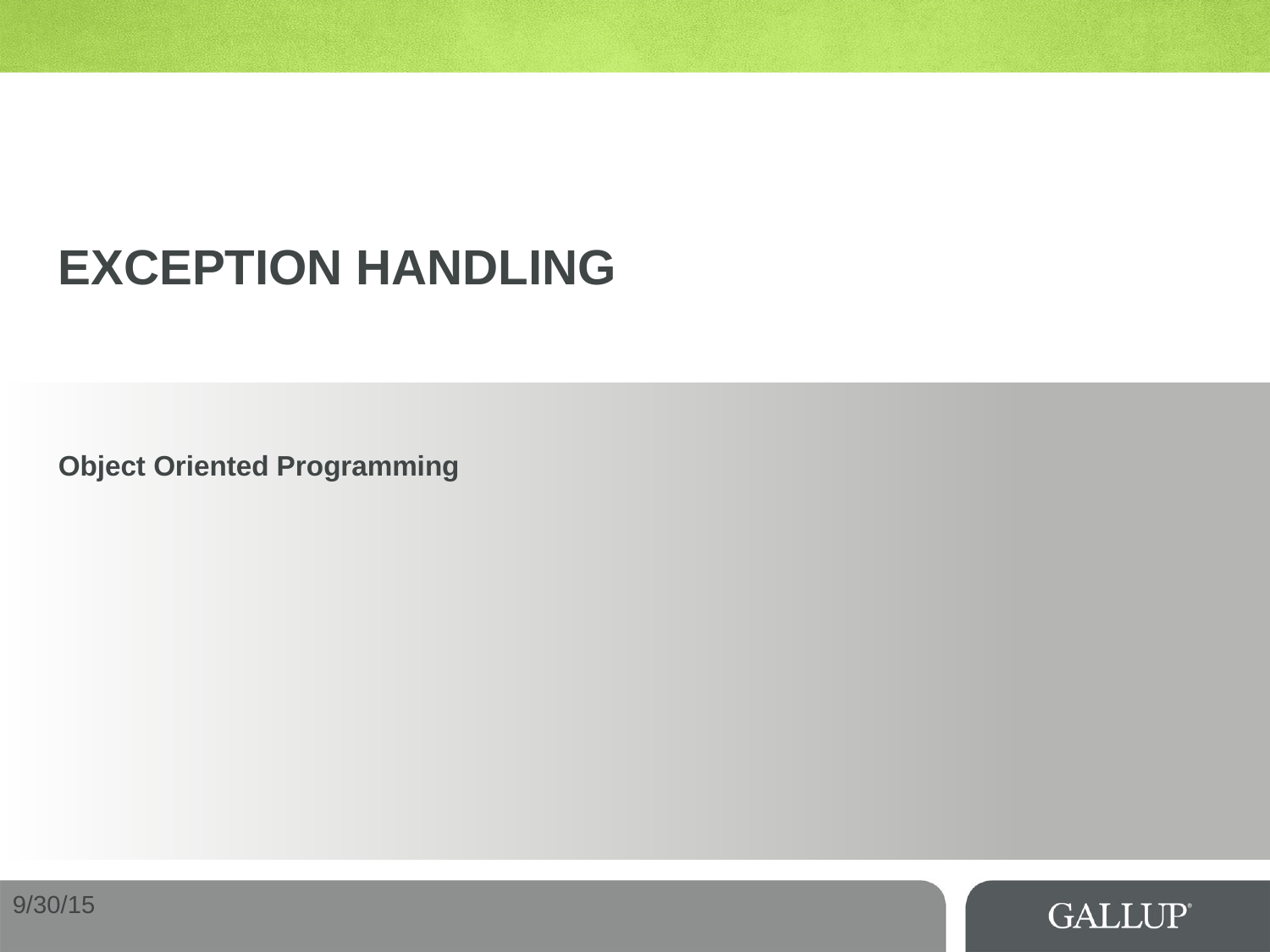

# Exception Handling

Object Oriented Programming

9/30/15